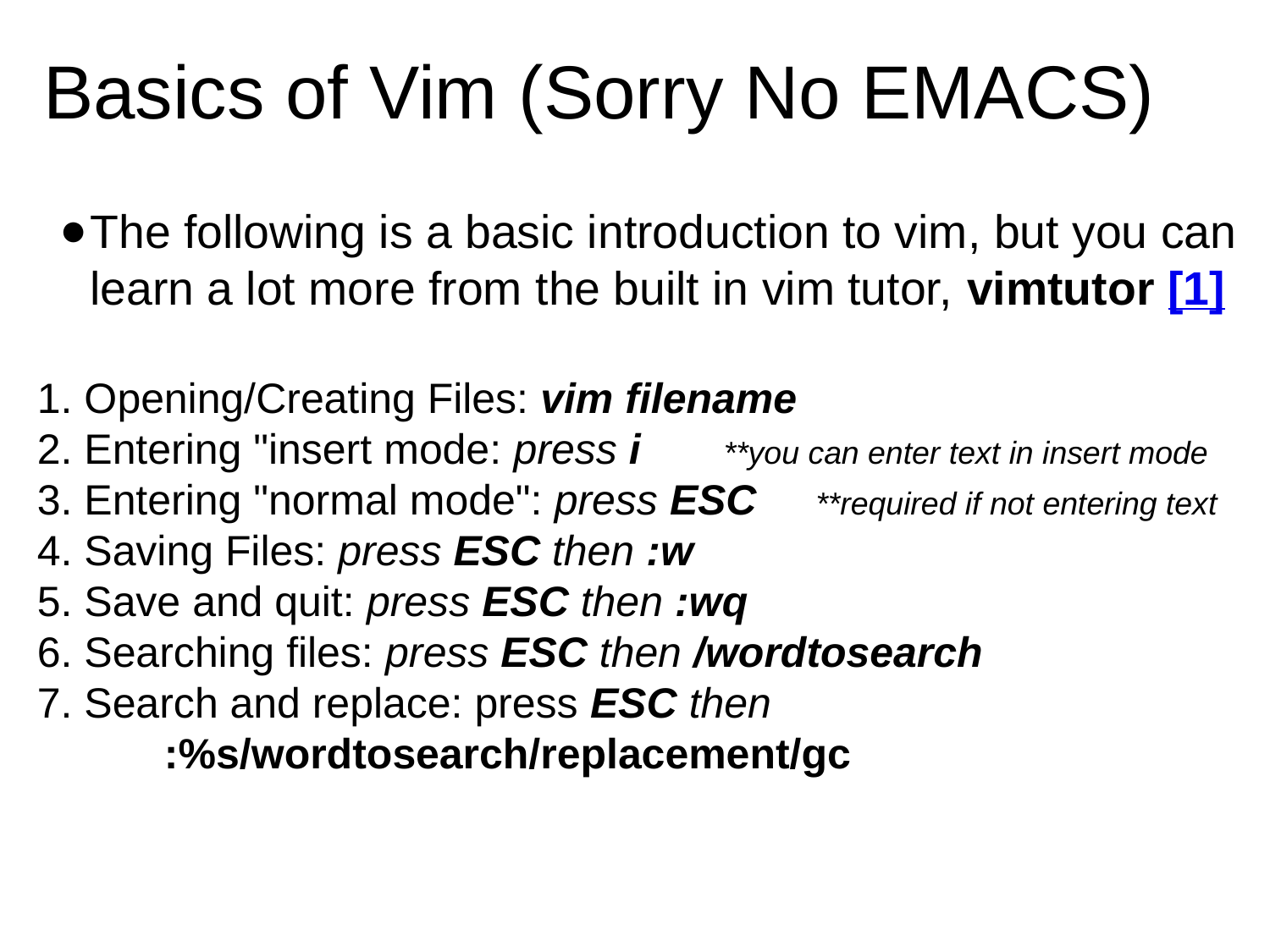

# Basics of Vim (Sorry No EMACS)

The following is a basic introduction to vim, but you can learn a lot more from the built in vim tutor, vimtutor [1]

1. Opening/Creating Files: vim filename
2. Entering "insert mode: press i       **you can enter text in insert mode
3. Entering "normal mode": press ESC     **required if not entering text
4. Saving Files: press ESC then :w
5. Save and quit: press ESC then :wq
6. Searching files: press ESC then /wordtosearch
7. Search and replace: press ESC then
:%s/wordtosearch/replacement/gc